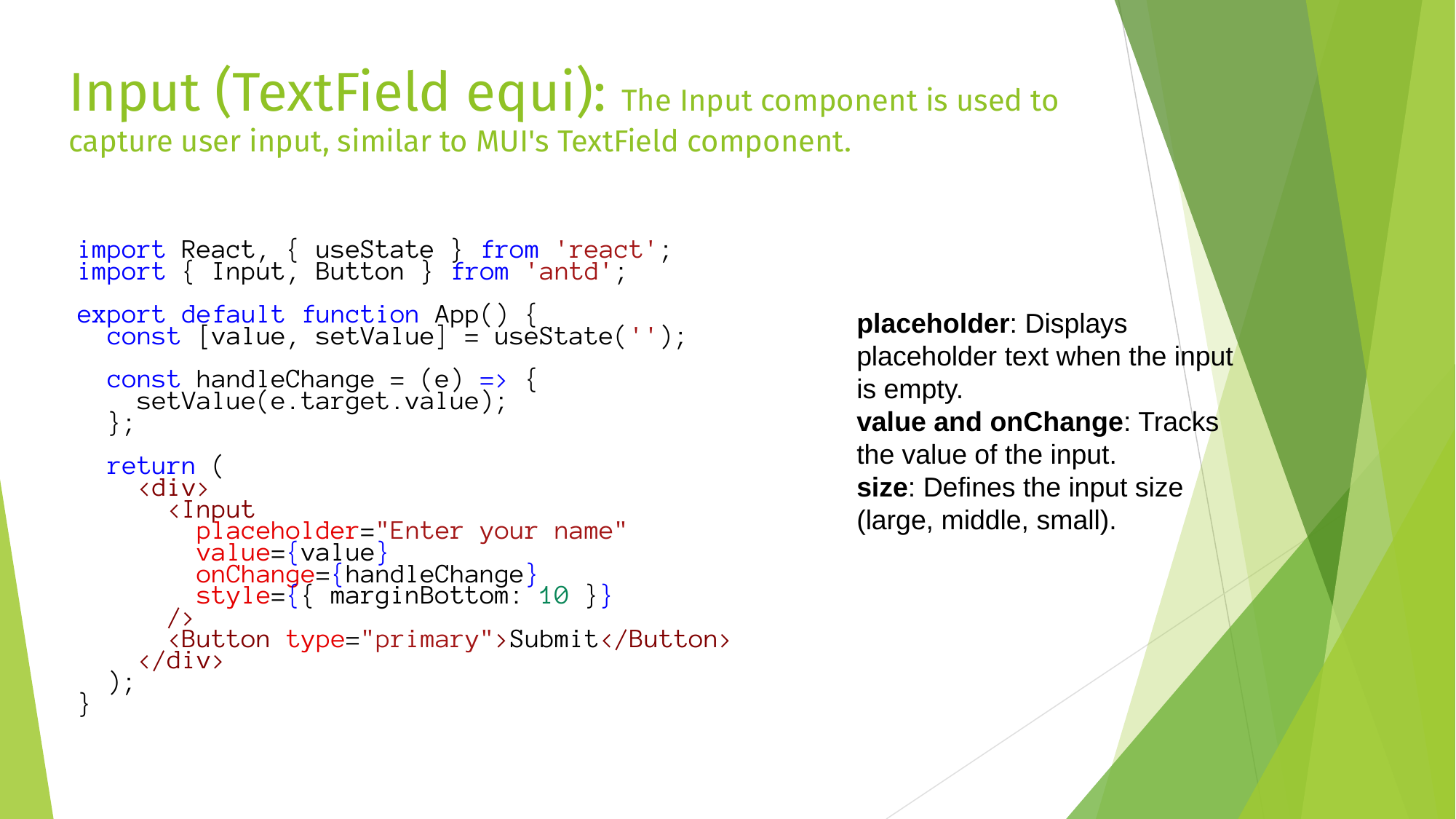

# Input (TextField equi): The Input component is used to capture user input, similar to MUI's TextField component.
import React, { useState } from 'react';
import { Input, Button } from 'antd';
export default function App() {
  const [value, setValue] = useState('');
  const handleChange = (e) => {
    setValue(e.target.value);
  };
  return (
    <div>
      <Input
        placeholder="Enter your name"
        value={value}
        onChange={handleChange}
        style={{ marginBottom: 10 }}
      />
      <Button type="primary">Submit</Button>
    </div>
  );
}

placeholder: Displays placeholder text when the input is empty.
value and onChange: Tracks the value of the input.
size: Defines the input size (large, middle, small).